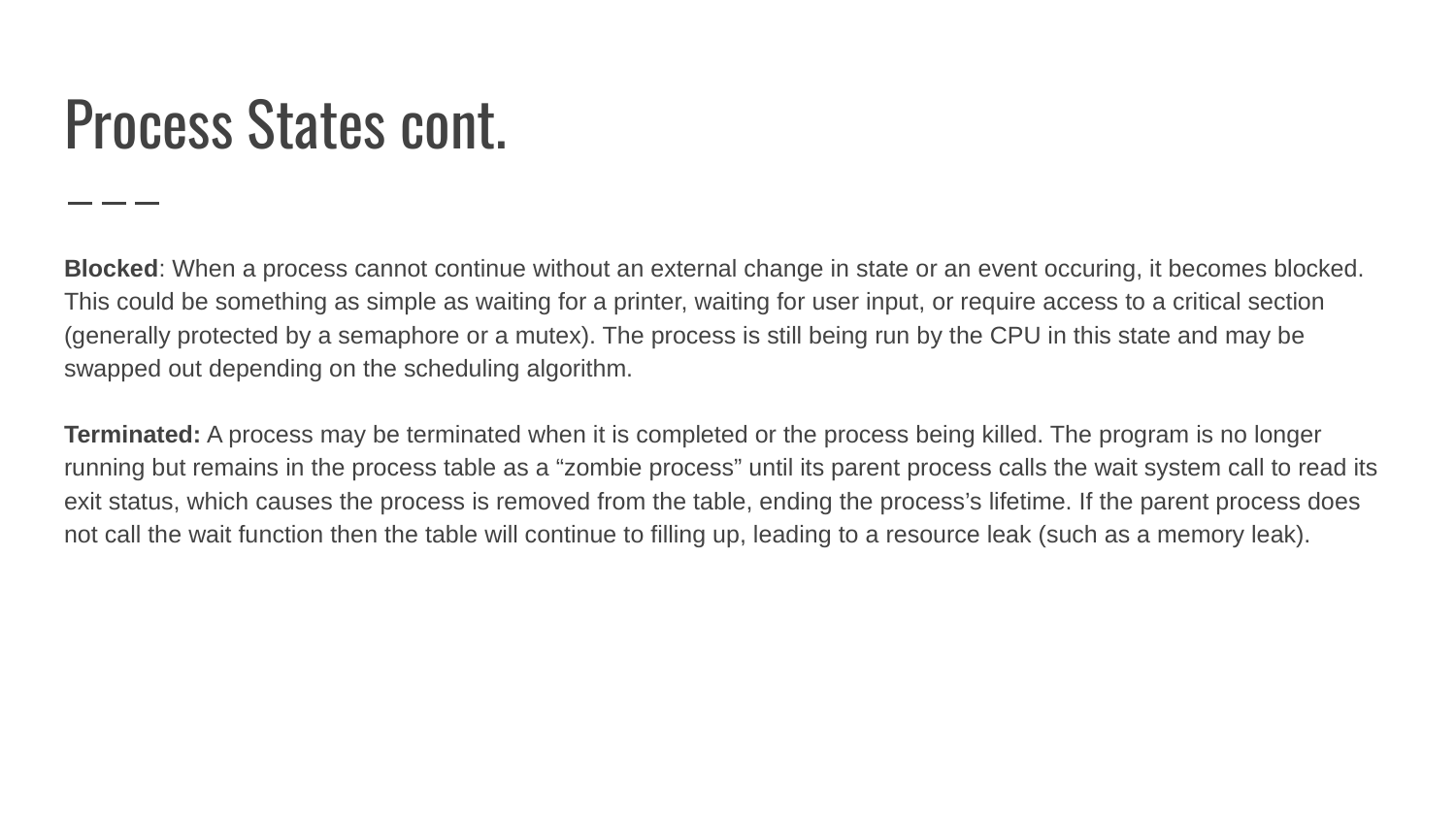

# Process States cont.
Blocked: When a process cannot continue without an external change in state or an event occuring, it becomes blocked. This could be something as simple as waiting for a printer, waiting for user input, or require access to a critical section (generally protected by a semaphore or a mutex). The process is still being run by the CPU in this state and may be swapped out depending on the scheduling algorithm.
Terminated: A process may be terminated when it is completed or the process being killed. The program is no longer running but remains in the process table as a “zombie process” until its parent process calls the wait system call to read its exit status, which causes the process is removed from the table, ending the process’s lifetime. If the parent process does not call the wait function then the table will continue to filling up, leading to a resource leak (such as a memory leak).